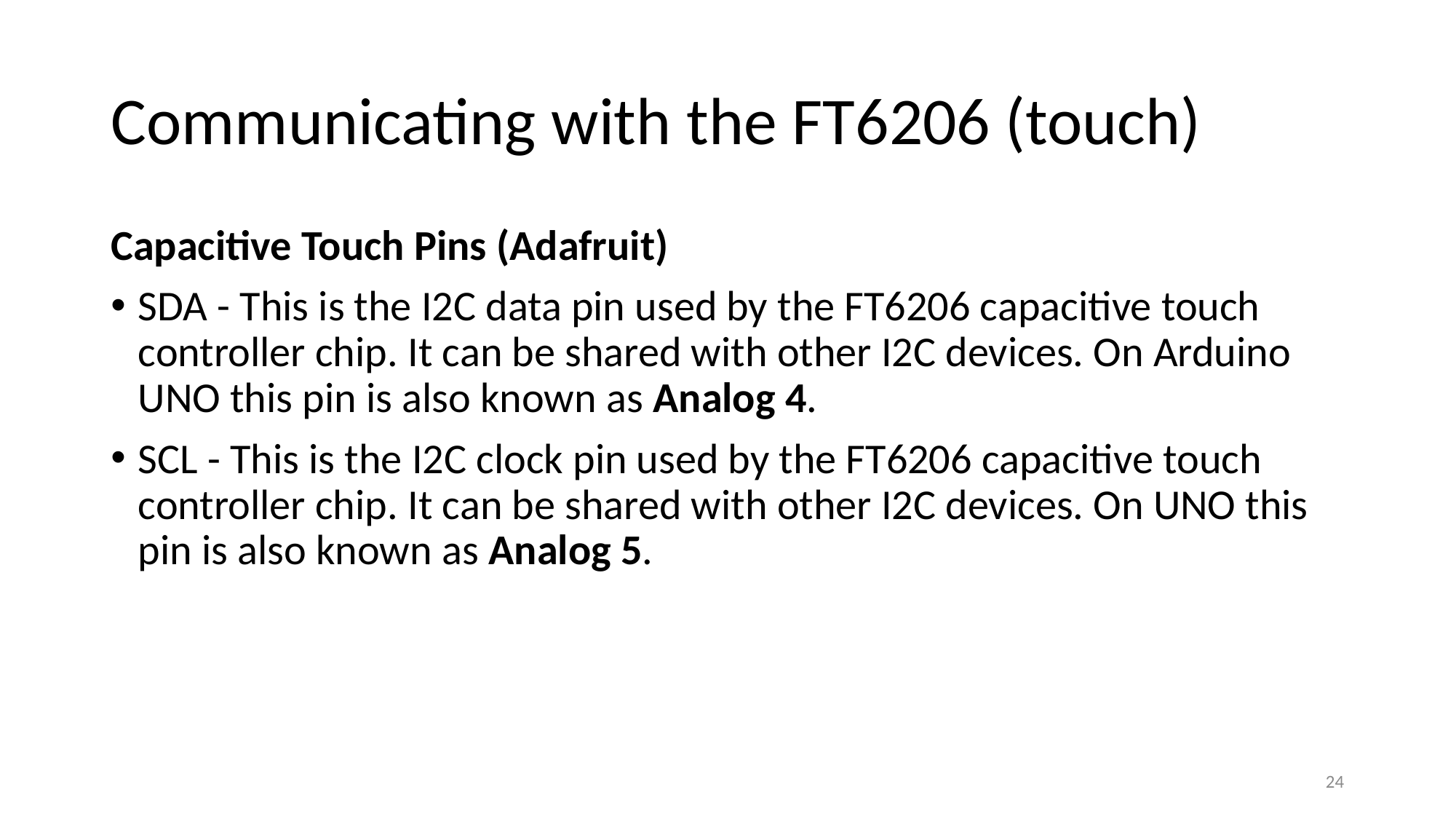

# Communicating with the FT6206 (touch)
Capacitive Touch Pins (Adafruit)
SDA - This is the I2C data pin used by the FT6206 capacitive touch controller chip. It can be shared with other I2C devices. On Arduino UNO this pin is also known as Analog 4.
SCL - This is the I2C clock pin used by the FT6206 capacitive touch controller chip. It can be shared with other I2C devices. On UNO this pin is also known as Analog 5.

24